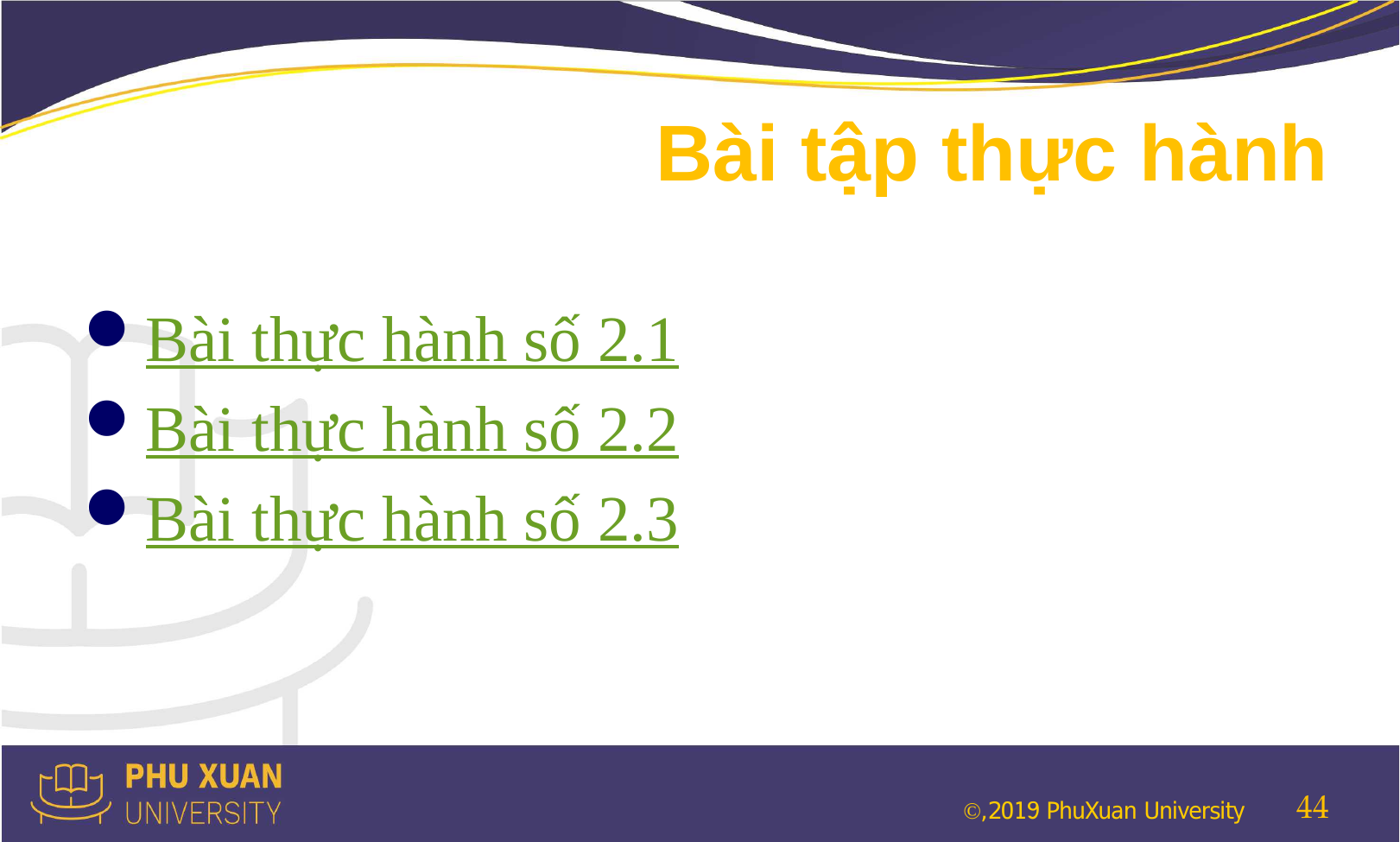

# Bài tập thực hành

Bài thực hành số 2.1
Bài thực hành số 2.2
Bài thực hành số 2.3
44